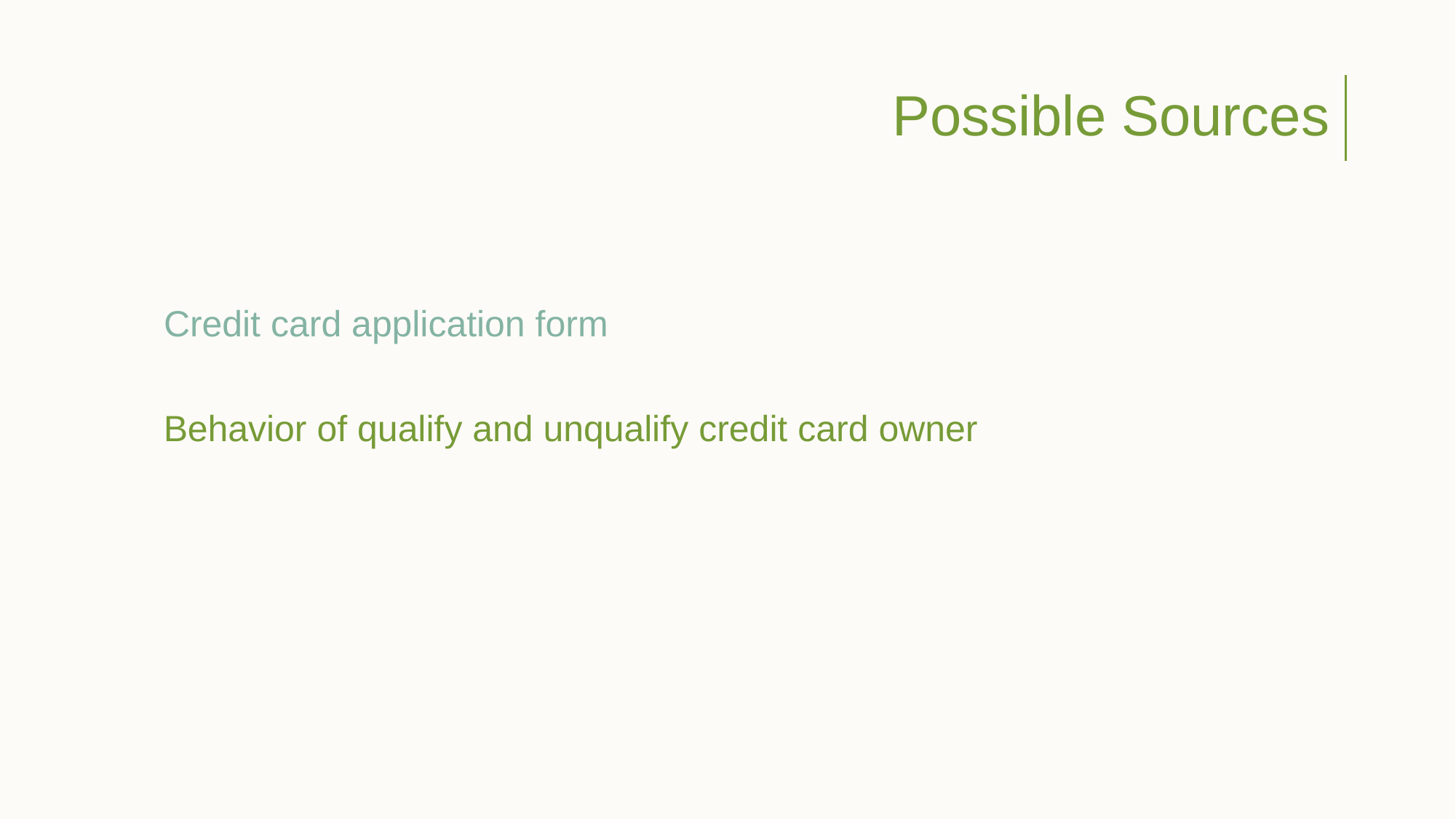

Possible Sources
Credit card application form​
Behavior of qualify and unqualify credit card owner